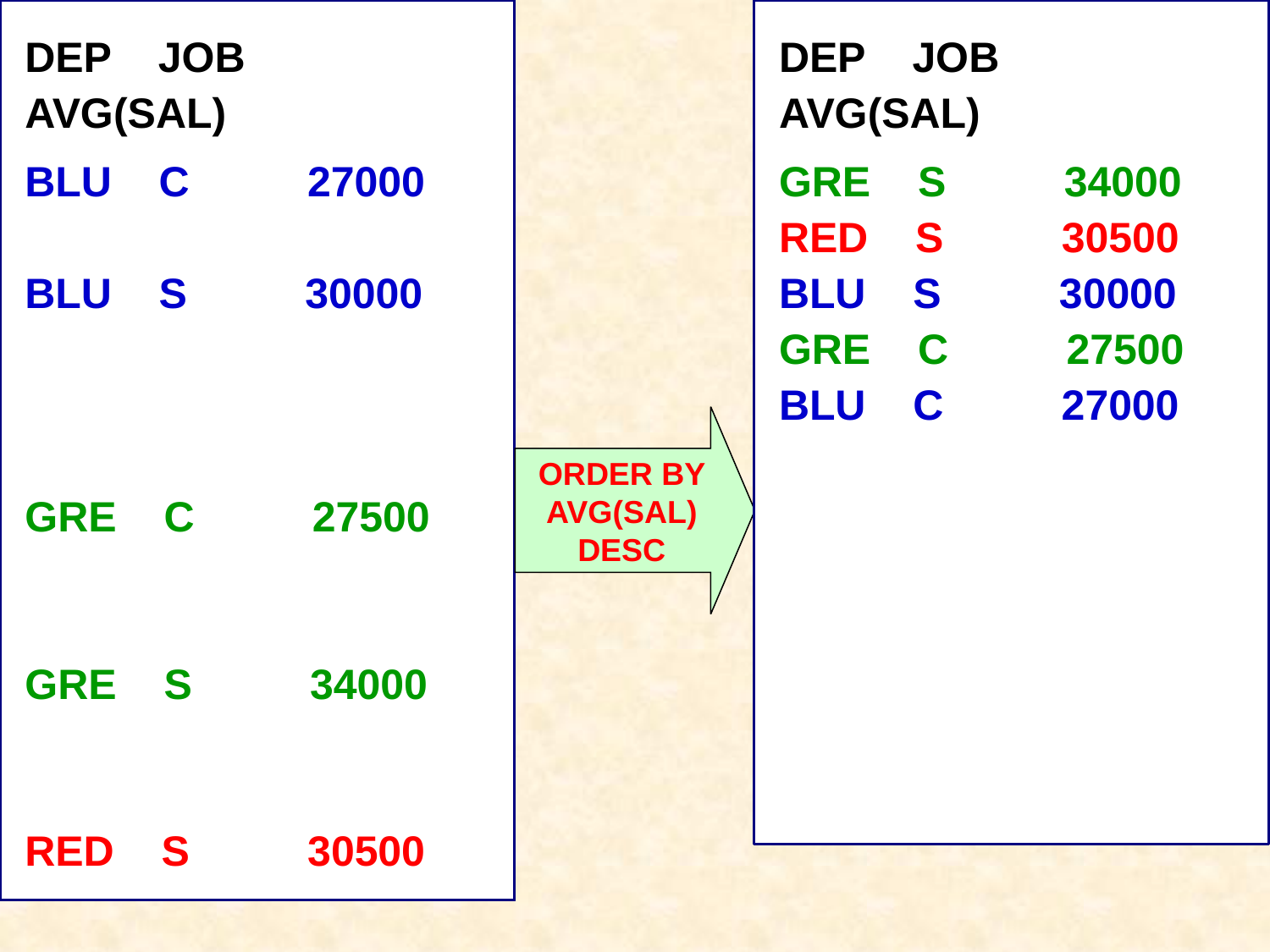

DEP    JOB    AVG(SAL)
BLU    C          27000

BLU    S          30000

GRE    C          27500

GRE    S          34000

RED    S          30500
DEP    JOB    AVG(SAL)
GRE    S          34000
RED    S          30500
BLU    S          30000
GRE    C          27500
BLU    C          27000

ORDER BY AVG(SAL) DESC